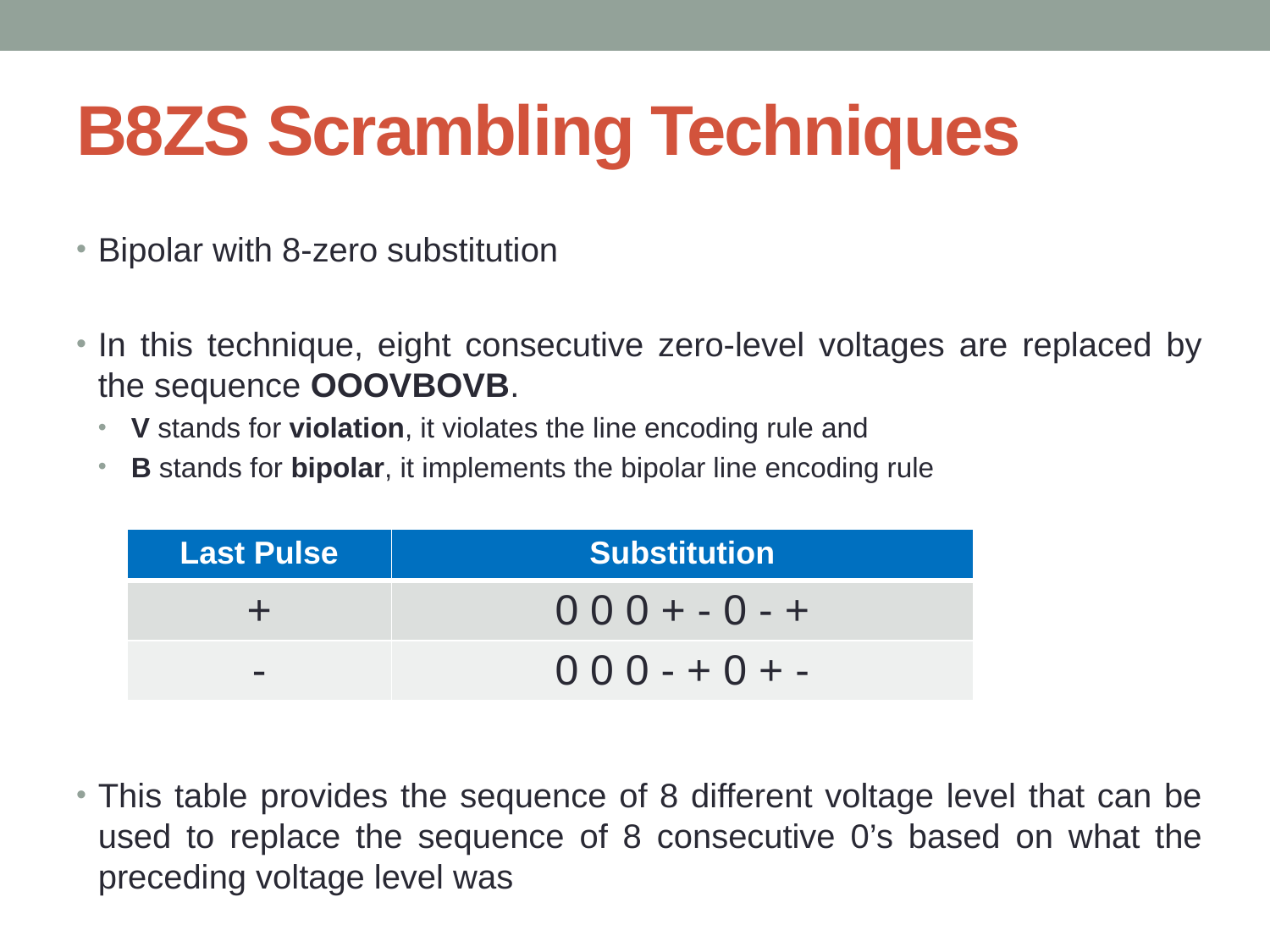

# B8ZS Scrambling Techniques
Bipolar with 8-zero substitution

In this technique, eight consecutive zero-level voltages are replaced by the sequence OOOVBOVB.
V stands for violation, it violates the line encoding rule and
B stands for bipolar, it implements the bipolar line encoding rule

This table provides the sequence of 8 different voltage level that can be used to replace the sequence of 8 consecutive 0’s based on what the preceding voltage level was
| Last Pulse | Substitution |
| --- | --- |
| + | 0 0 0 + - 0 - + |
| - | 0 0 0 - + 0 + - |